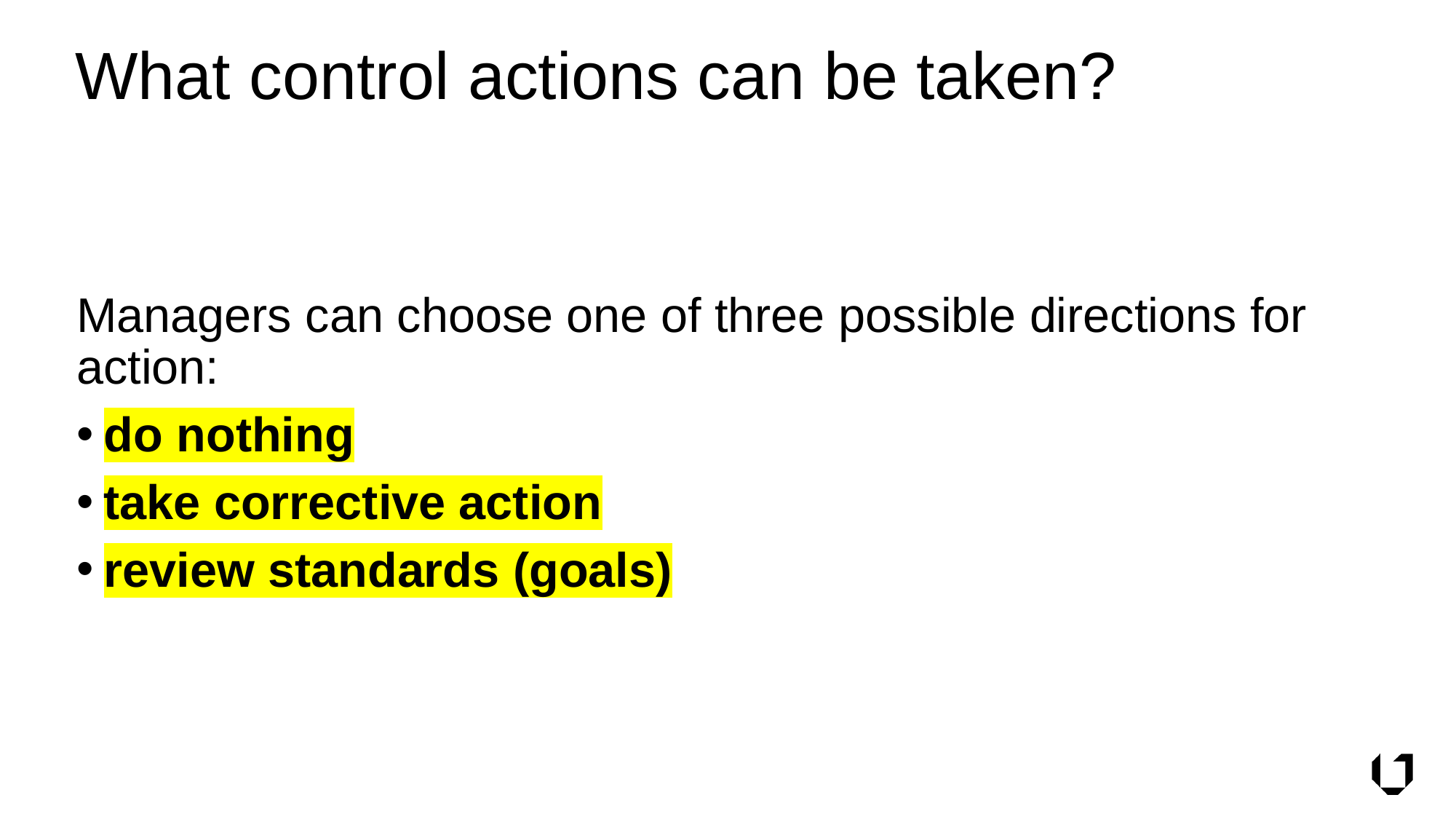

# What control actions can be taken?
Managers can choose one of three possible directions for action:
do nothing
take corrective action
review standards (goals)